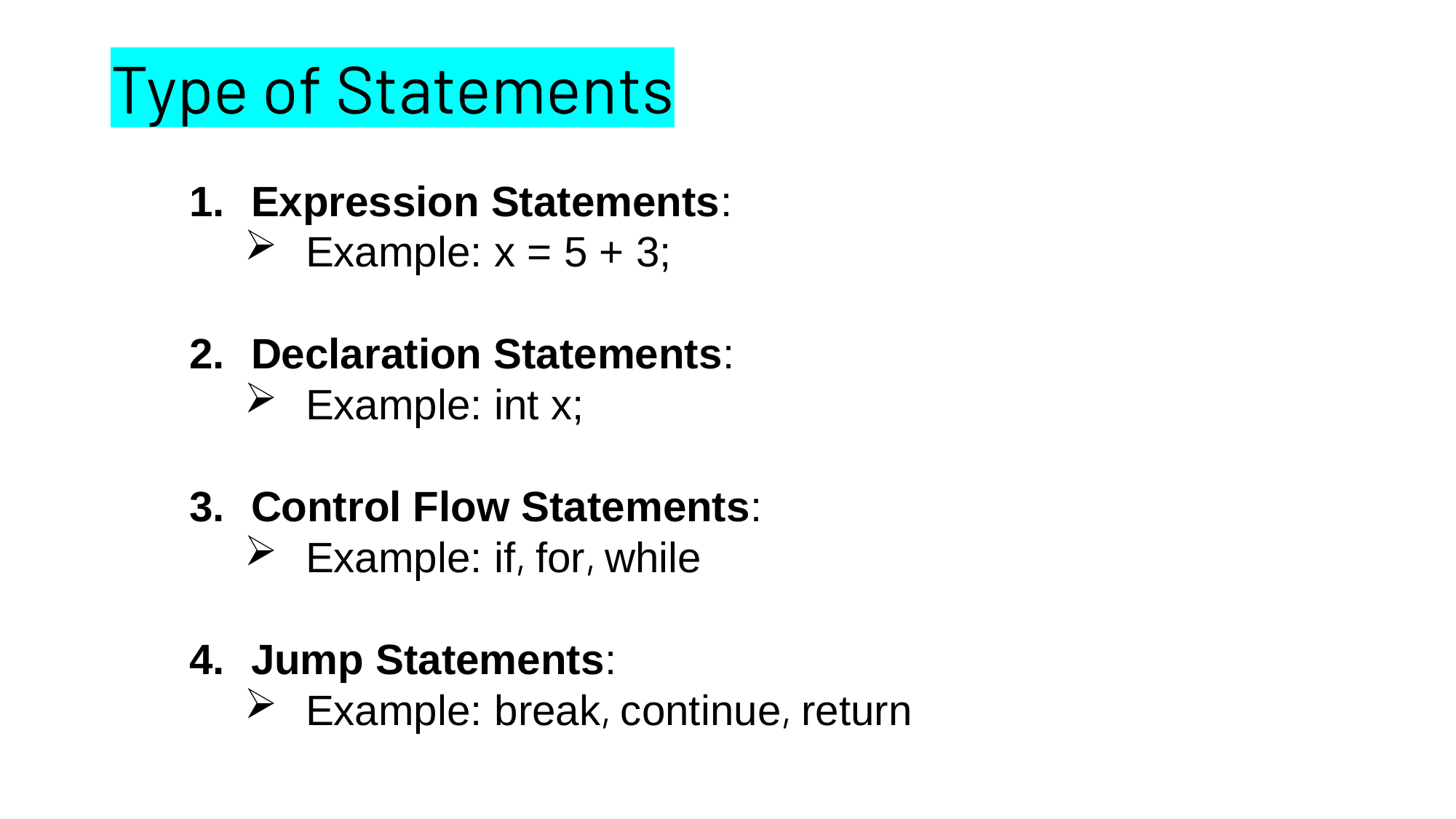

# Type of Statements
Expression Statements:
Example: x = 5 + 3;

Declaration Statements:
Example: int x;

Control Flow Statements:
Example: if, for, while

Jump Statements:
Example: break, continue, return